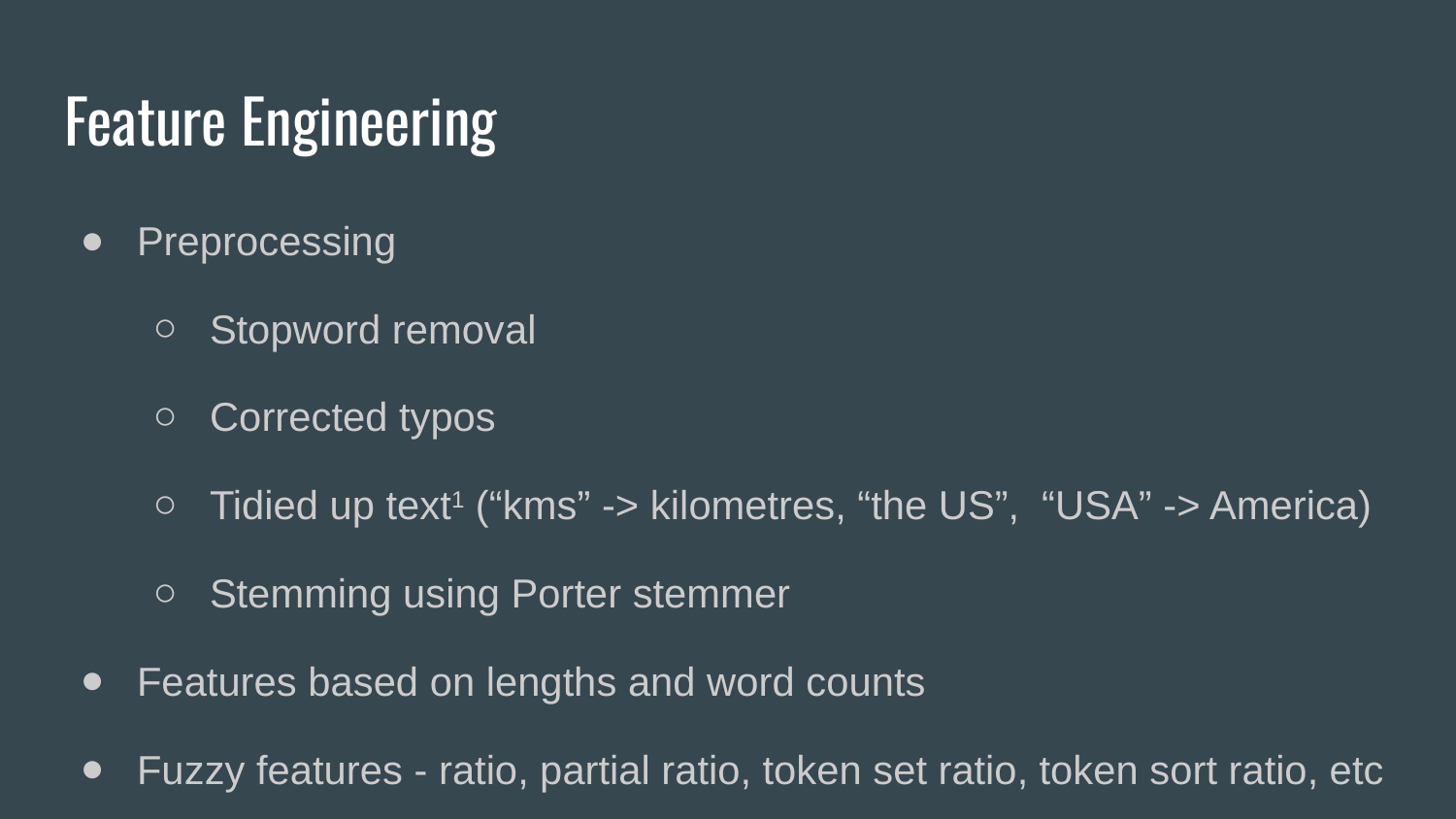

# Feature Engineering
Preprocessing
Stopword removal
Corrected typos
Tidied up text1 (“kms” -> kilometres, “the US”,  “USA” -> America)
Stemming using Porter stemmer
Features based on lengths and word counts
Fuzzy features - ratio, partial ratio, token set ratio, token sort ratio, etc
Wordshare - number of common words in a pair, normalized
[1] List of corrections created by user ‘currie32’ on Kaggle